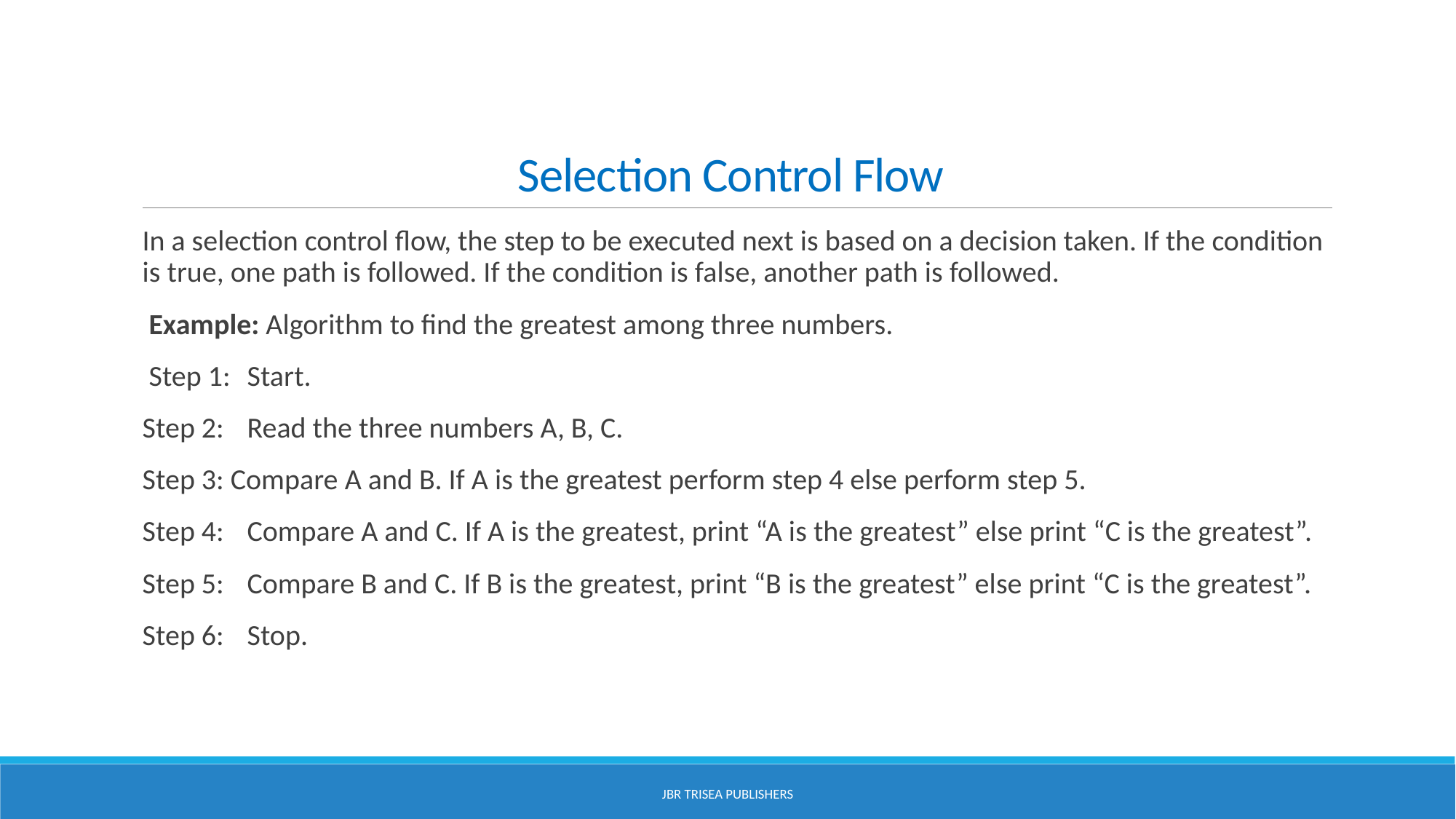

# Selection Control Flow
In a selection control flow, the step to be executed next is based on a decision taken. If the condition is true, one path is followed. If the condition is false, another path is followed.
 Example: Algorithm to find the greatest among three numbers.
 Step 1:	Start.
Step 2:	Read the three numbers A, B, C.
Step 3: Compare A and B. If A is the greatest perform step 4 else perform step 5.
Step 4:	Compare A and C. If A is the greatest, print “A is the greatest” else print “C is the greatest”.
Step 5:	Compare B and C. If B is the greatest, print “B is the greatest” else print “C is the greatest”.
Step 6:	Stop.

JBR Trisea Publishers